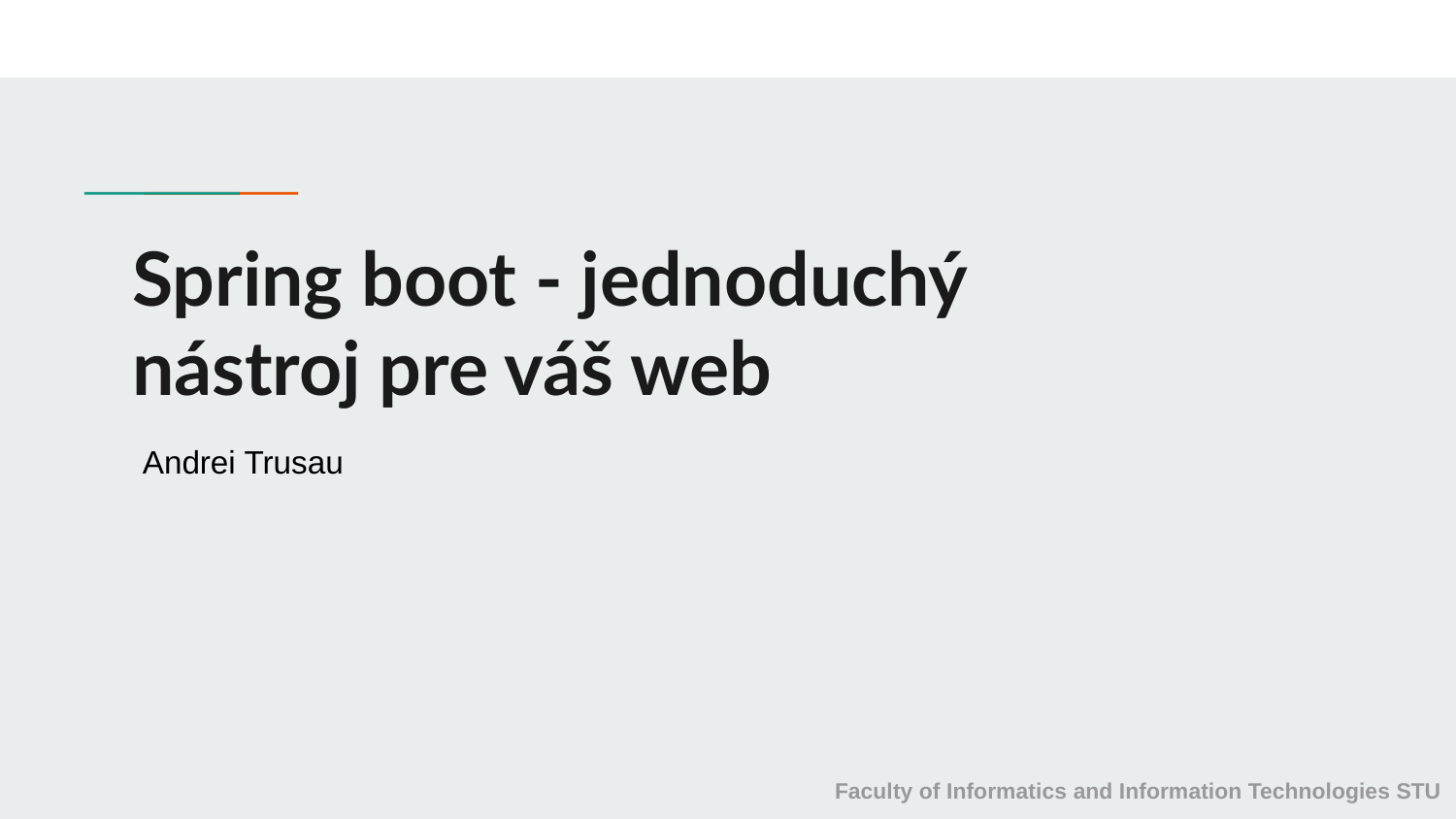

# Spring boot - jednoduchý nástroj pre váš web
Andrei Trusau
 Faculty of Informatics and Information Technologies STU